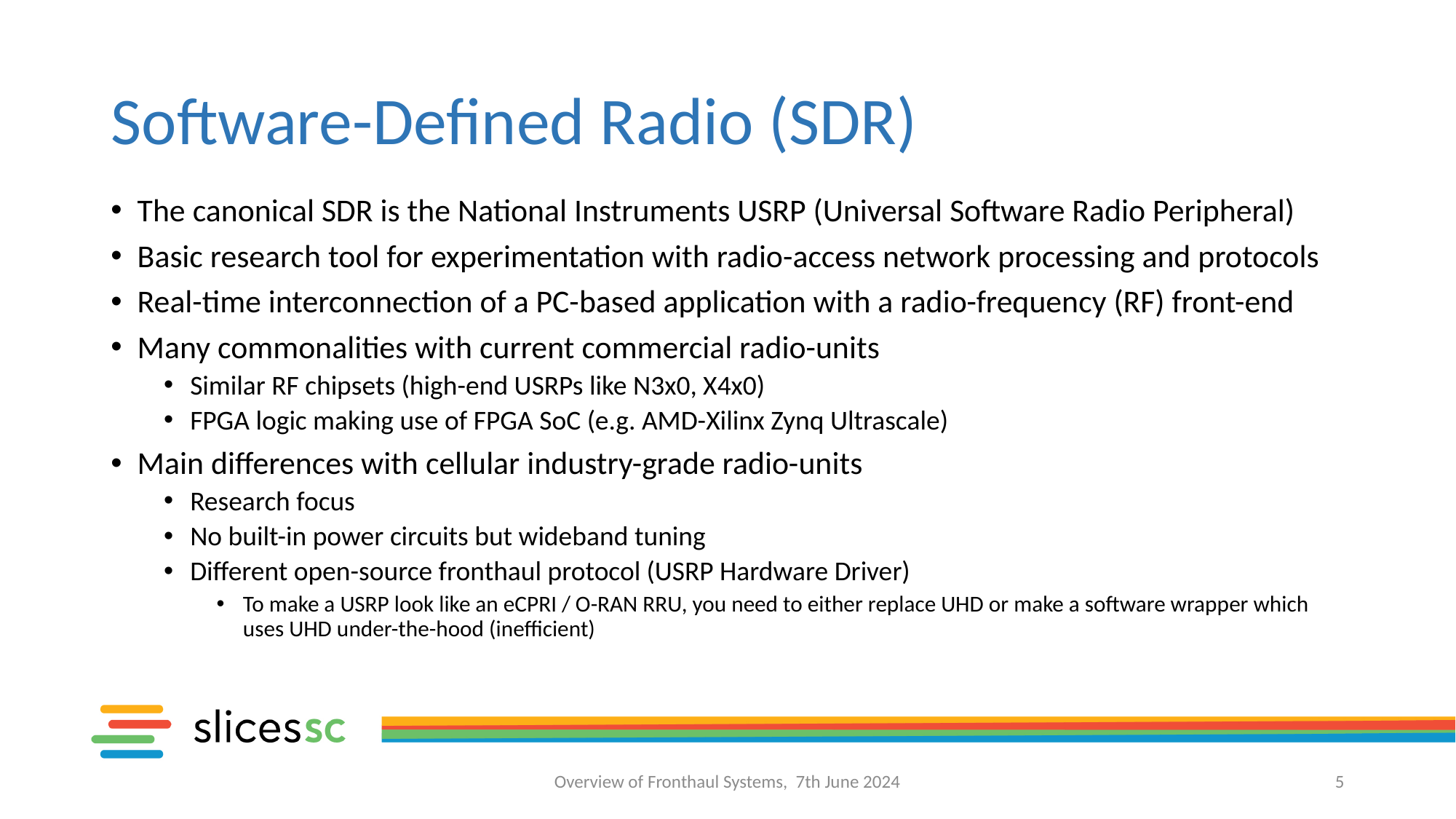

# Software-Defined Radio (SDR)
The canonical SDR is the National Instruments USRP (Universal Software Radio Peripheral)
Basic research tool for experimentation with radio-access network processing and protocols
Real-time interconnection of a PC-based application with a radio-frequency (RF) front-end
Many commonalities with current commercial radio-units
Similar RF chipsets (high-end USRPs like N3x0, X4x0)
FPGA logic making use of FPGA SoC (e.g. AMD-Xilinx Zynq Ultrascale)
Main differences with cellular industry-grade radio-units
Research focus
No built-in power circuits but wideband tuning
Different open-source fronthaul protocol (USRP Hardware Driver)
To make a USRP look like an eCPRI / O-RAN RRU, you need to either replace UHD or make a software wrapper which uses UHD under-the-hood (inefficient)
Overview of Fronthaul Systems,  7th June 2024
5